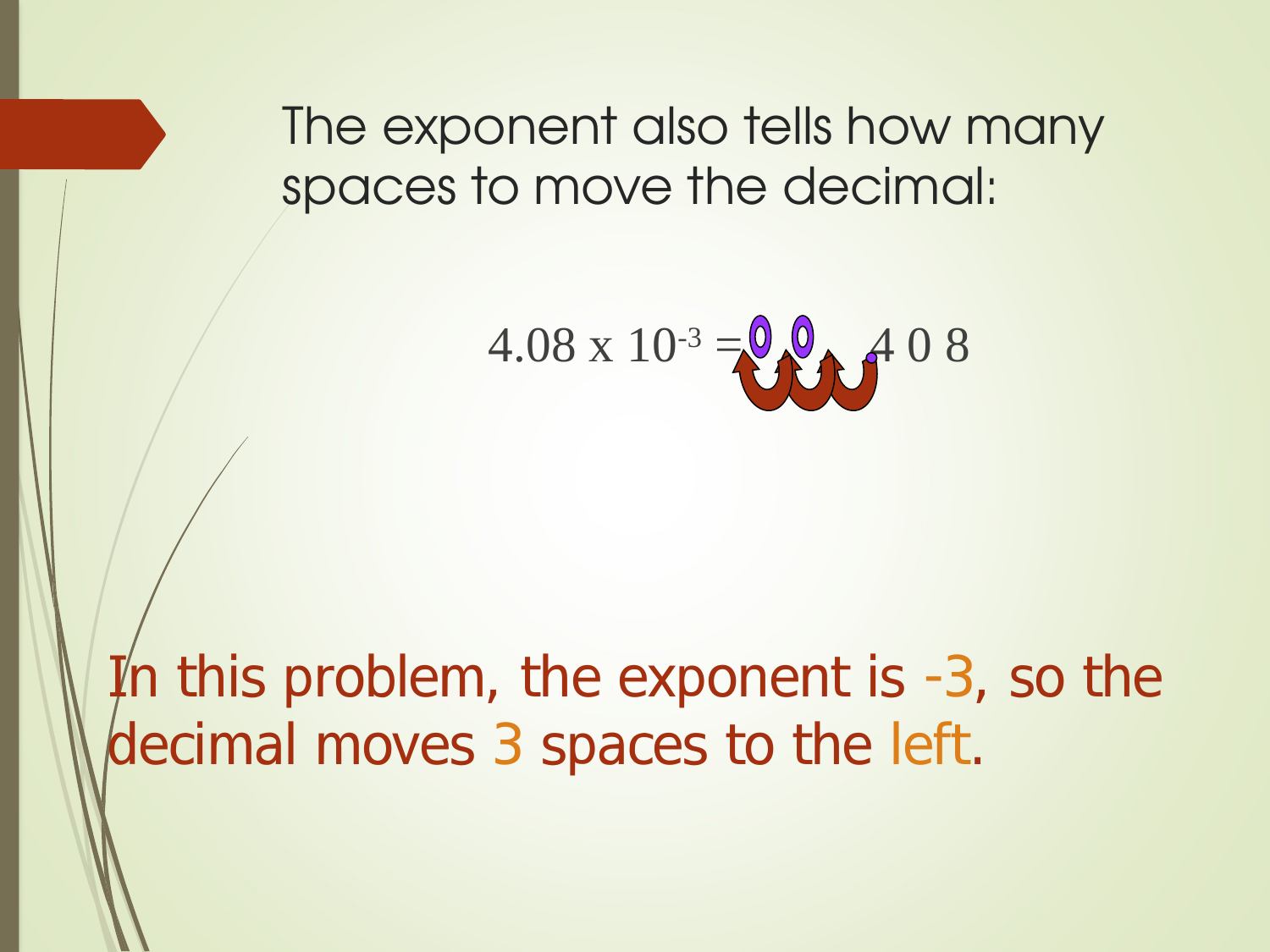

# The exponent also tells how many spaces to move the decimal:

		4.08 x 10-3 =          4 0 8

In this problem, the exponent is -3, so the decimal moves 3 spaces to the left.